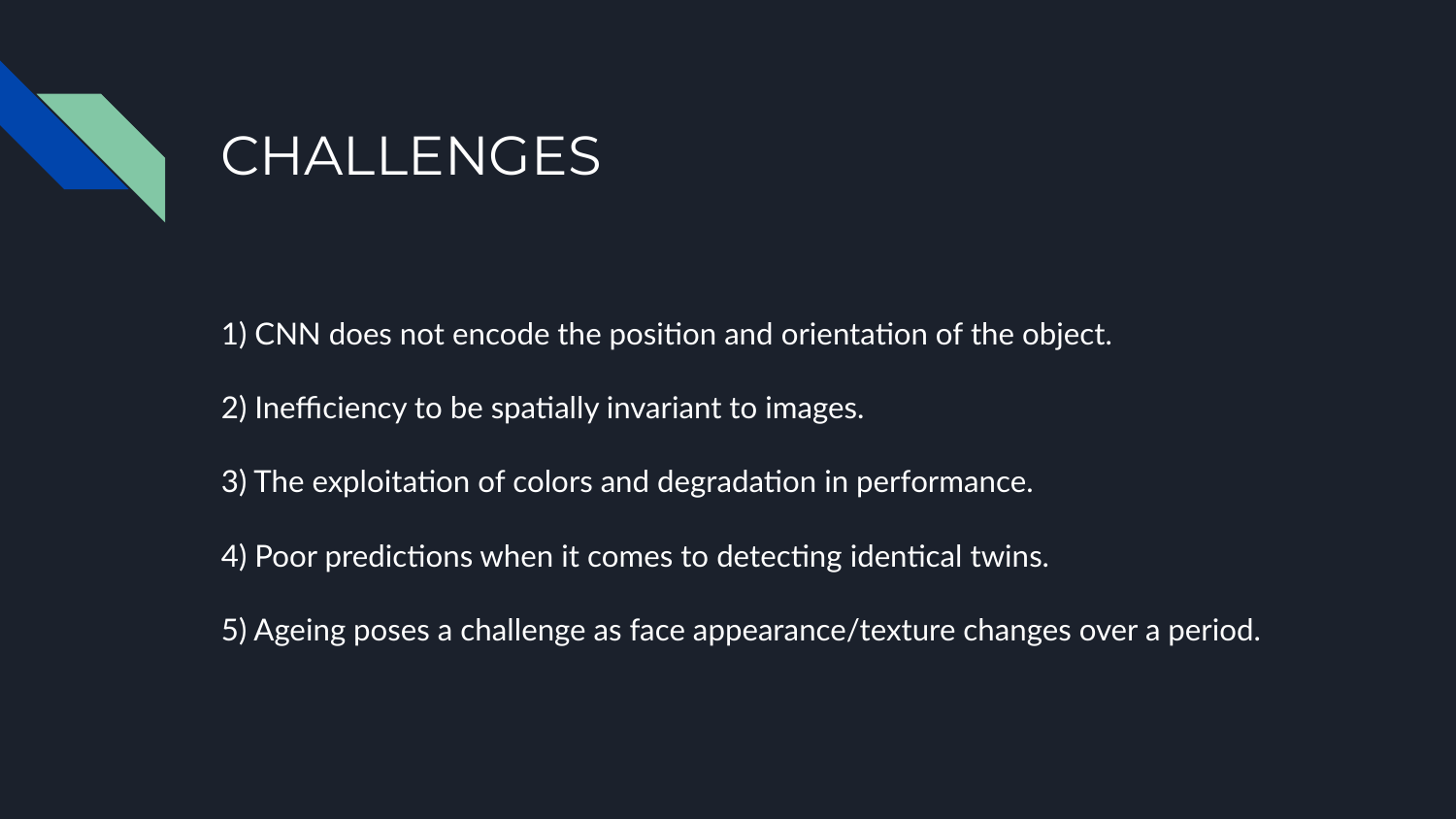

# CHALLENGES
1) CNN does not encode the position and orientation of the object.
2) Inefficiency to be spatially invariant to images.
3) The exploitation of colors and degradation in performance.
4) Poor predictions when it comes to detecting identical twins.
5) Ageing poses a challenge as face appearance/texture changes over a period.